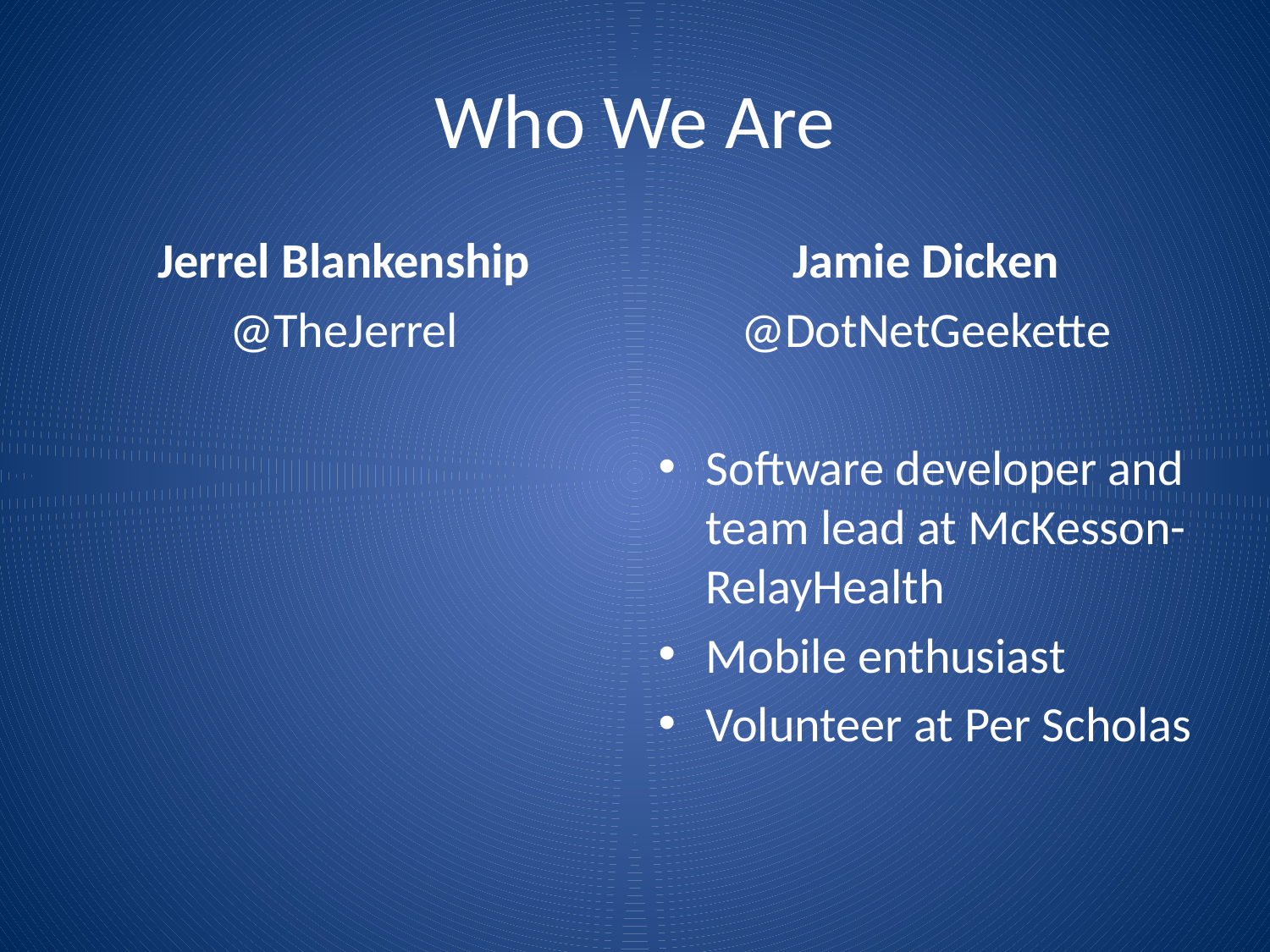

# Who We Are
Jerrel Blankenship
@TheJerrel
Jamie Dicken
@DotNetGeekette

Software developer and team lead at McKesson-RelayHealth
Mobile enthusiast
Volunteer at Per Scholas